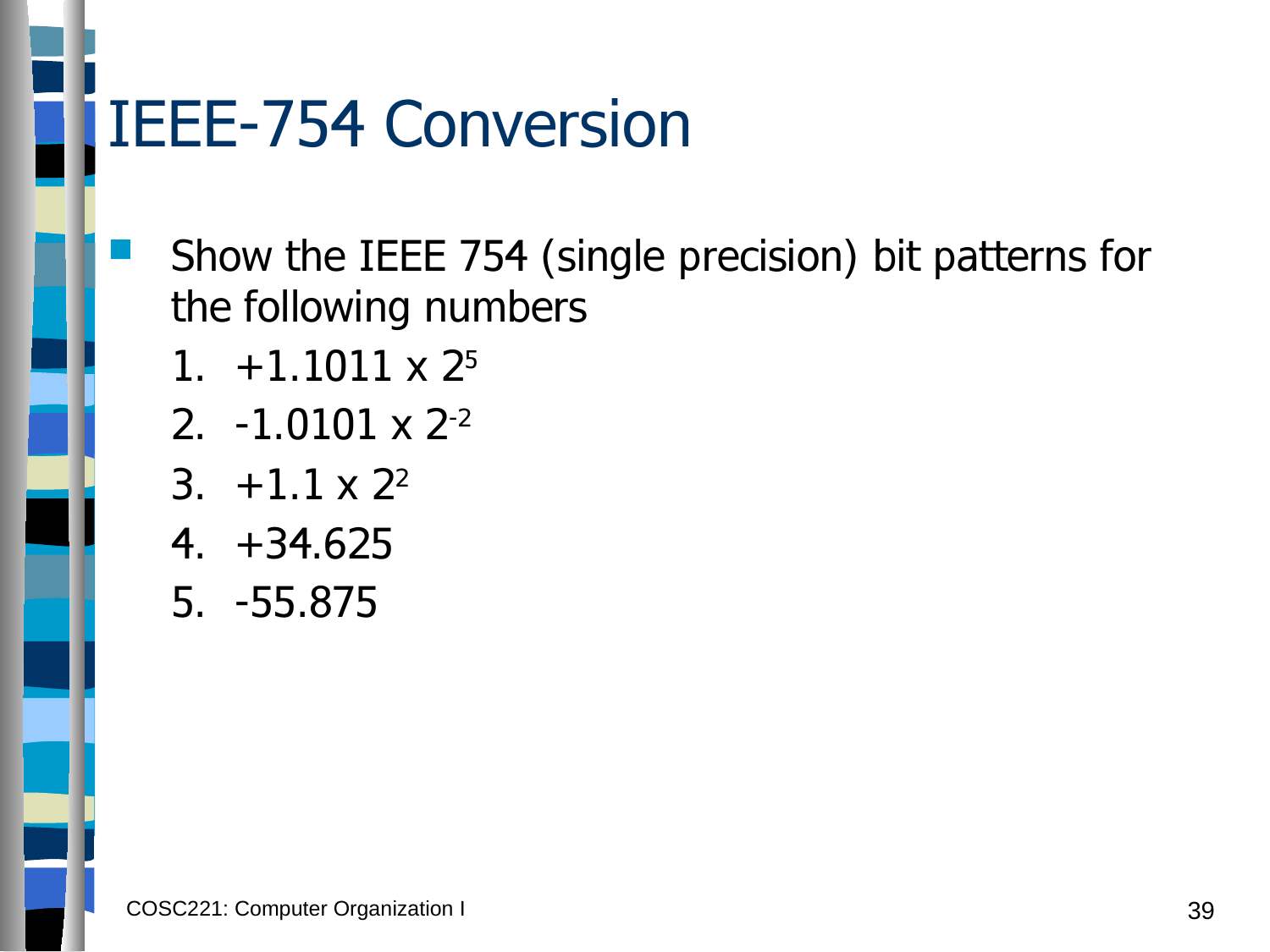

# IEEE-754 Conversion
Show the IEEE 754 (single precision) bit patterns for the following numbers
+1.1011 x 25
-1.0101 x 2-2
+1.1 x 22
+34.625
-55.875
COSC221: Computer Organization I
39